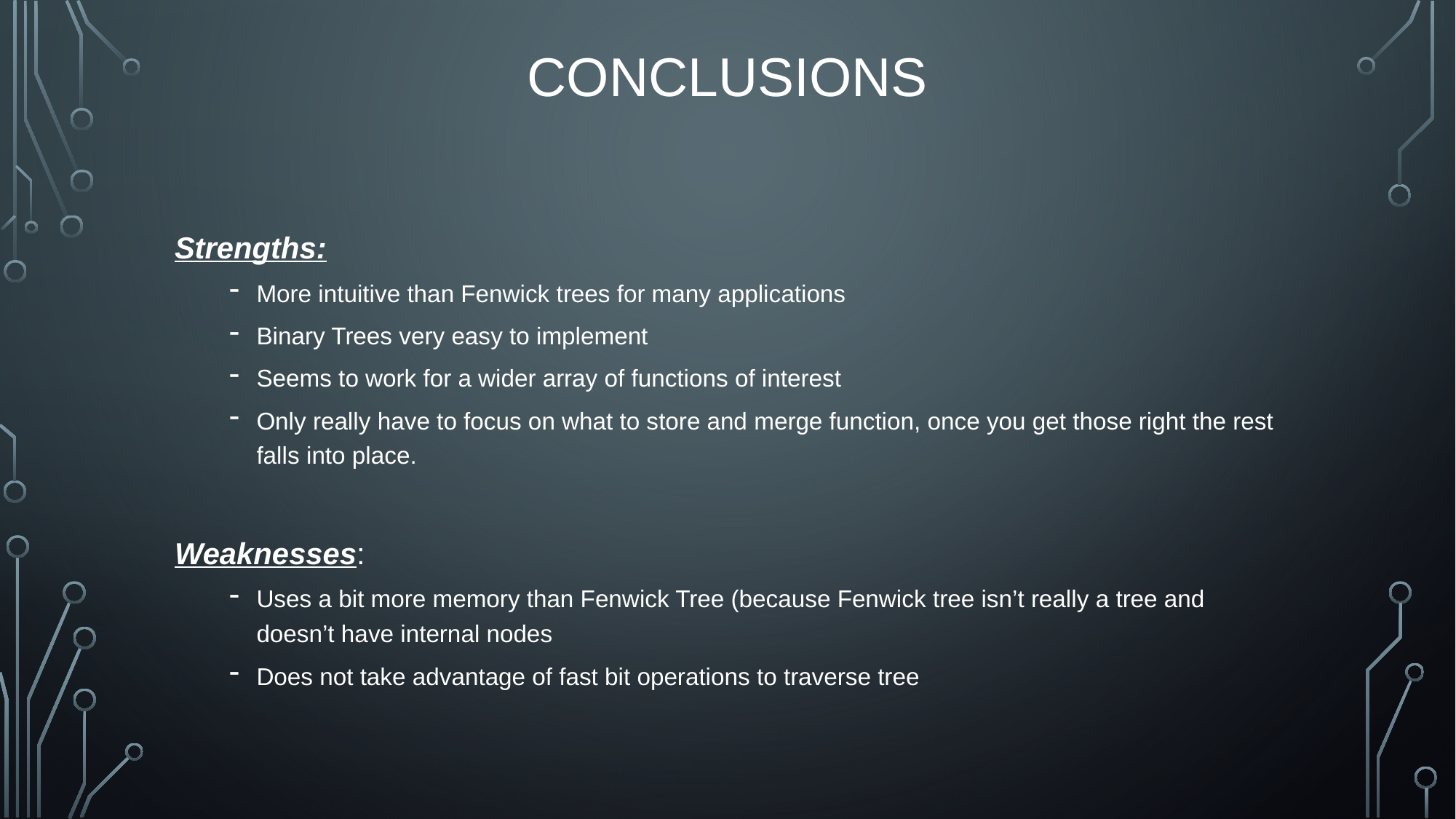

# Conclusions
Strengths:
More intuitive than Fenwick trees for many applications
Binary Trees very easy to implement
Seems to work for a wider array of functions of interest
Only really have to focus on what to store and merge function, once you get those right the rest falls into place.

Weaknesses:
Uses a bit more memory than Fenwick Tree (because Fenwick tree isn’t really a tree and doesn’t have internal nodes
Does not take advantage of fast bit operations to traverse tree